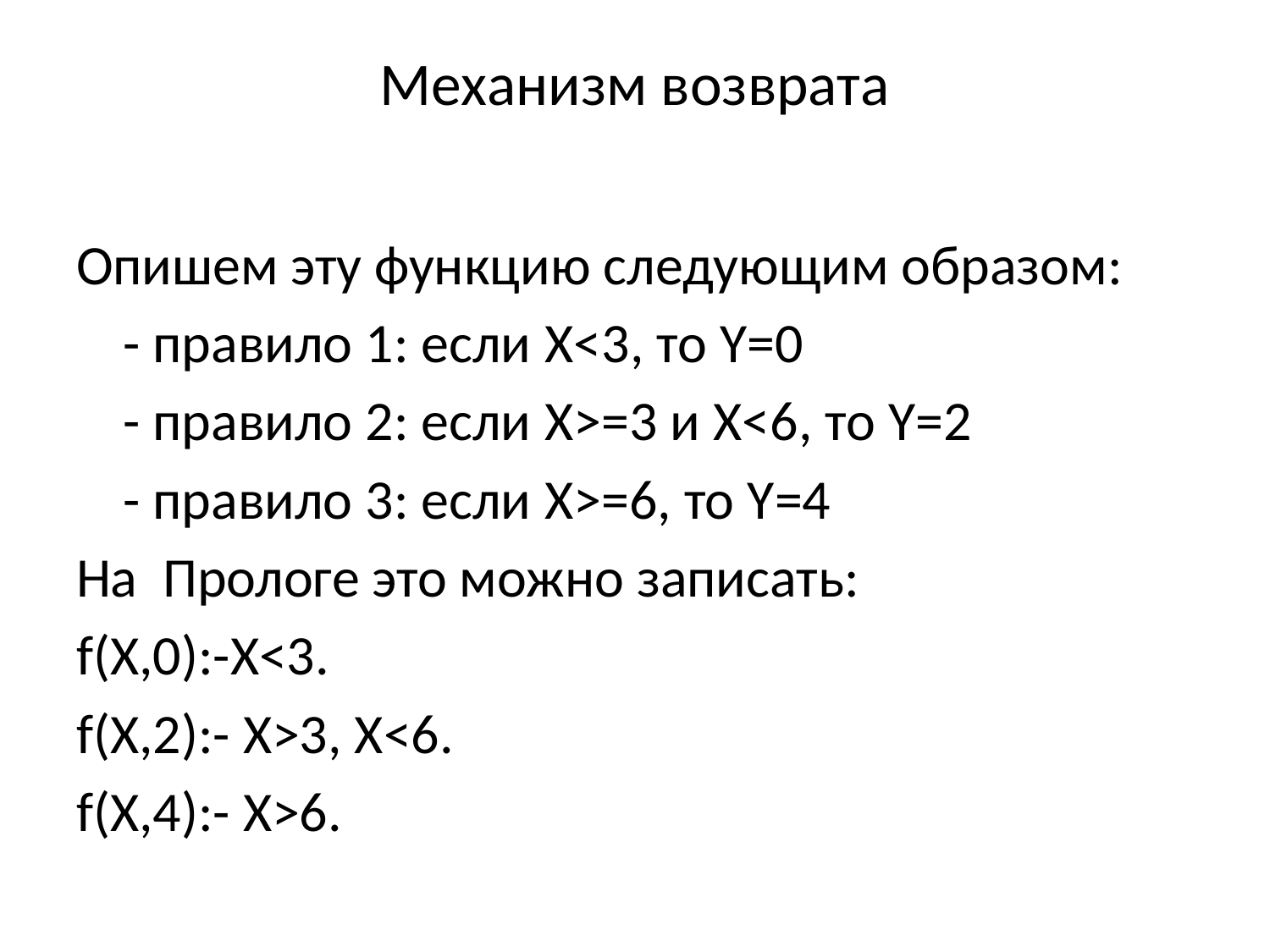

# Механизм возврата
Опишем эту функцию следующим образом:
	- правило 1: если X<3, то Y=0
	- правило 2: если X>=3 и X<6, то Y=2
	- правило 3: если X>=6, то Y=4
На  Прологе это можно записать:
f(X,0):-X<3.
f(X,2):- X>3, X<6.
f(X,4):- X>6.